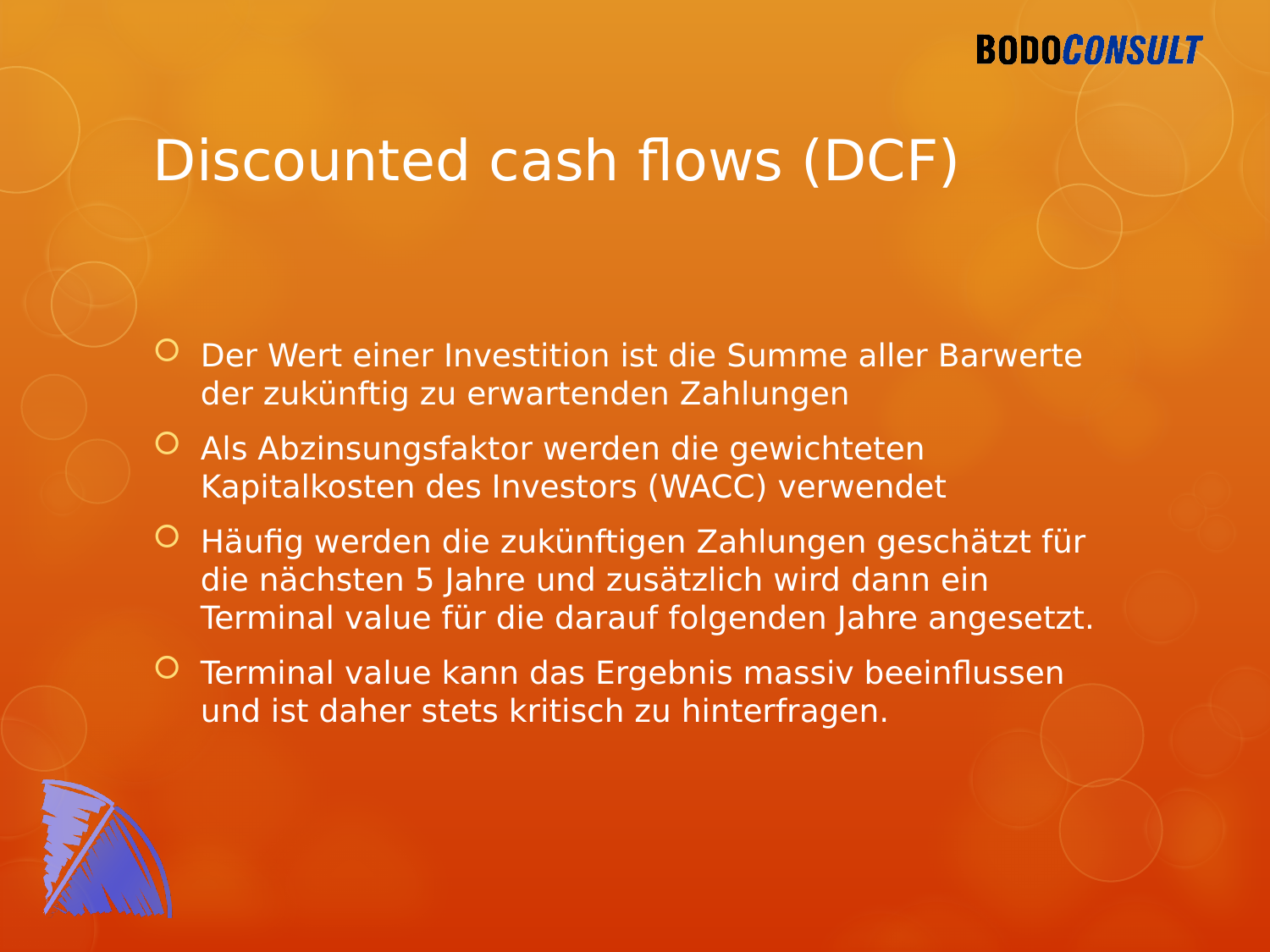

# Discounted cash flows (DCF)
Der Wert einer Investition ist die Summe aller Barwerte der zukünftig zu erwartenden Zahlungen
Als Abzinsungsfaktor werden die gewichteten Kapitalkosten des Investors (WACC) verwendet
Häufig werden die zukünftigen Zahlungen geschätzt für die nächsten 5 Jahre und zusätzlich wird dann ein Terminal value für die darauf folgenden Jahre angesetzt.
Terminal value kann das Ergebnis massiv beeinflussen und ist daher stets kritisch zu hinterfragen.